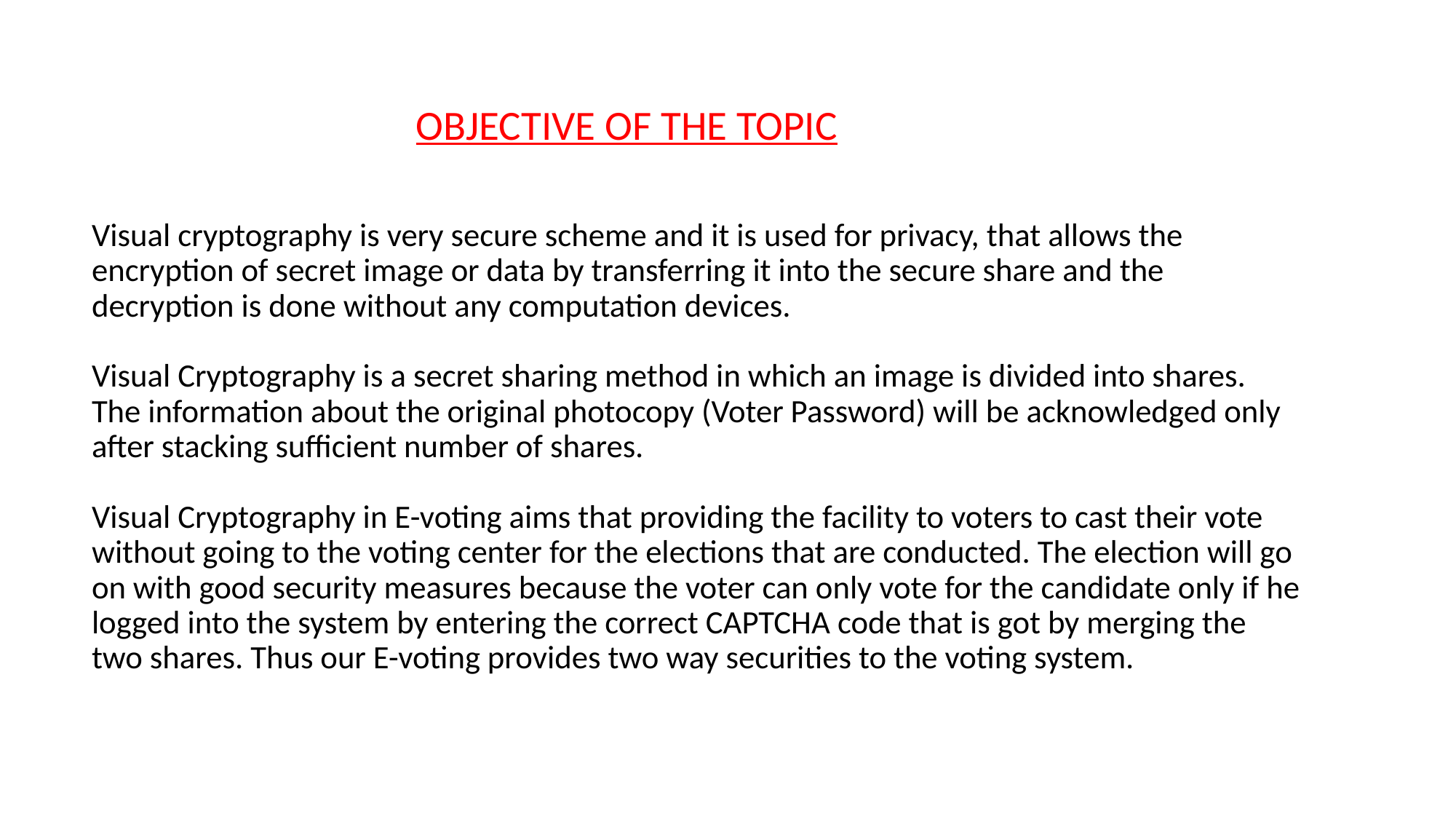

# OBJECTIVE OF THE TOPIC Visual cryptography is very secure scheme and it is used for privacy, that allows the encryption of secret image or data by transferring it into the secure share and the decryption is done without any computation devices. Visual Cryptography is a secret sharing method in which an image is divided into shares. The information about the original photocopy (Voter Password) will be acknowledged only after stacking sufficient number of shares. Visual Cryptography in E-voting aims that providing the facility to voters to cast their vote without going to the voting center for the elections that are conducted. The election will go on with good security measures because the voter can only vote for the candidate only if he logged into the system by entering the correct CAPTCHA code that is got by merging the two shares. Thus our E-voting provides two way securities to the voting system.